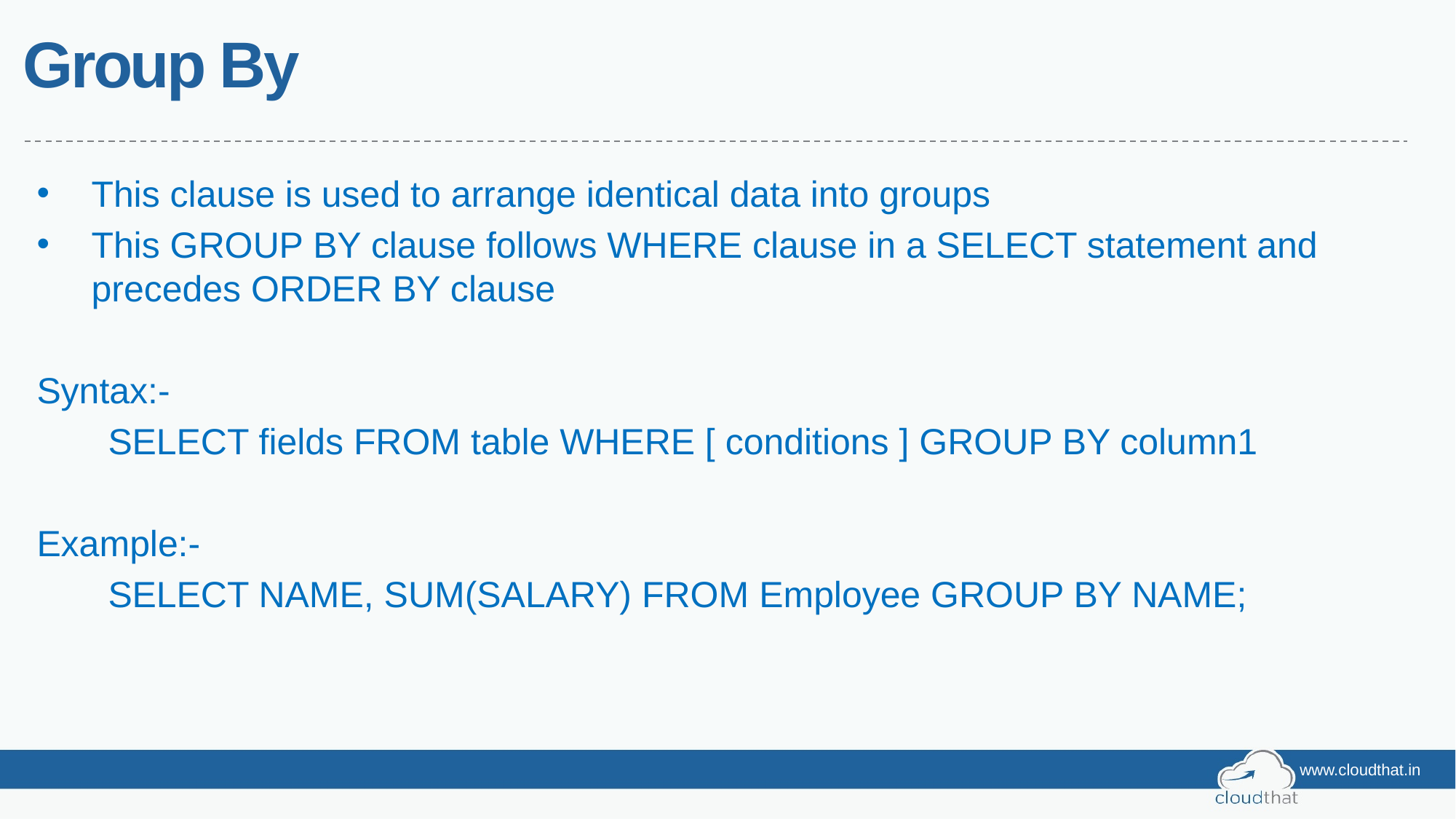

# Group By
This clause is used to arrange identical data into groups
This GROUP BY clause follows WHERE clause in a SELECT statement and precedes ORDER BY clause

Syntax:-
       SELECT fields FROM table WHERE [ conditions ] GROUP BY column1

Example:-
       SELECT NAME, SUM(SALARY) FROM Employee GROUP BY NAME;